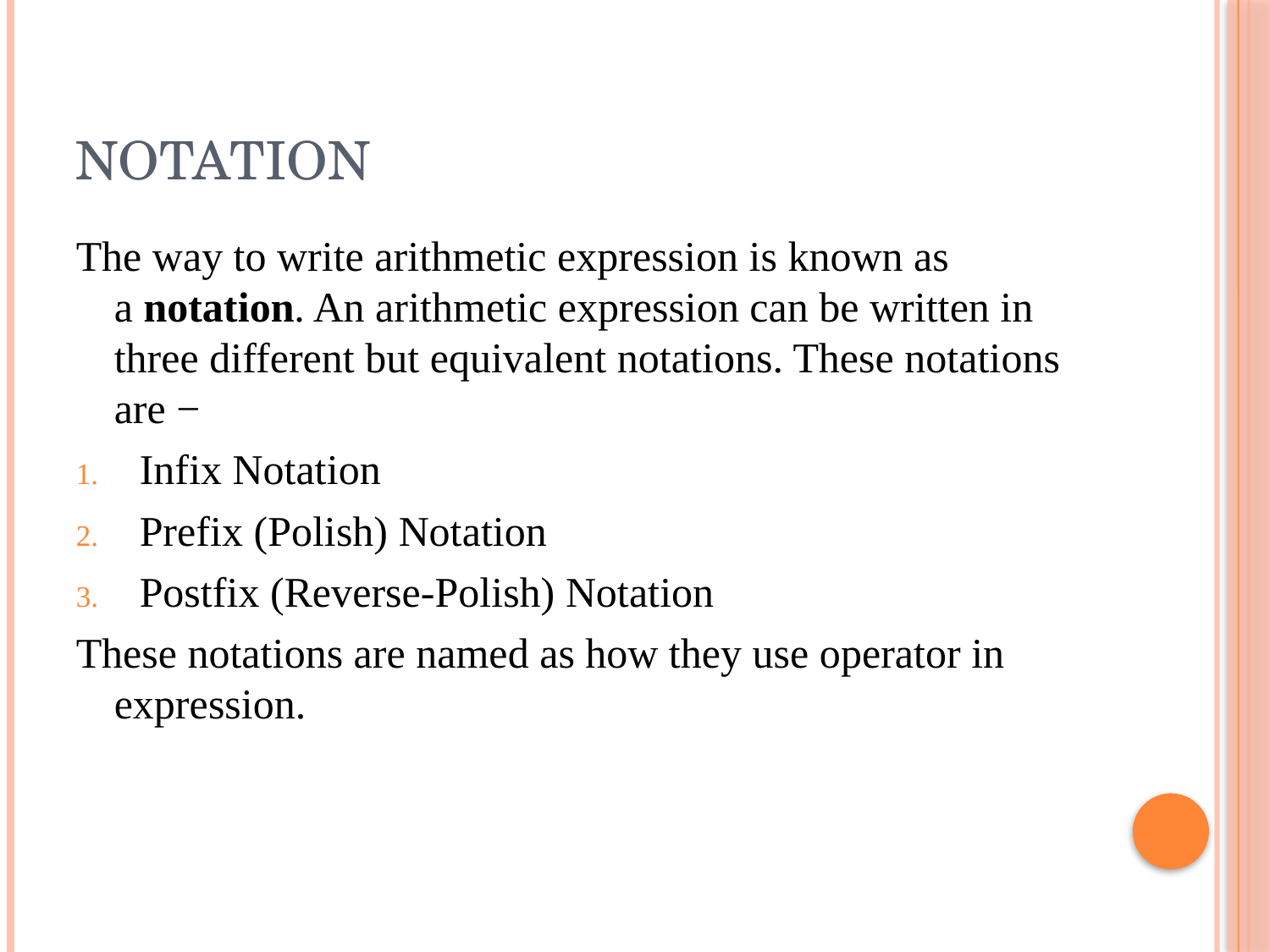

# Notation
The way to write arithmetic expression is known as a notation. An arithmetic expression can be written in three different but equivalent notations. These notations are −
Infix Notation
Prefix (Polish) Notation
Postfix (Reverse-Polish) Notation
These notations are named as how they use operator in expression.